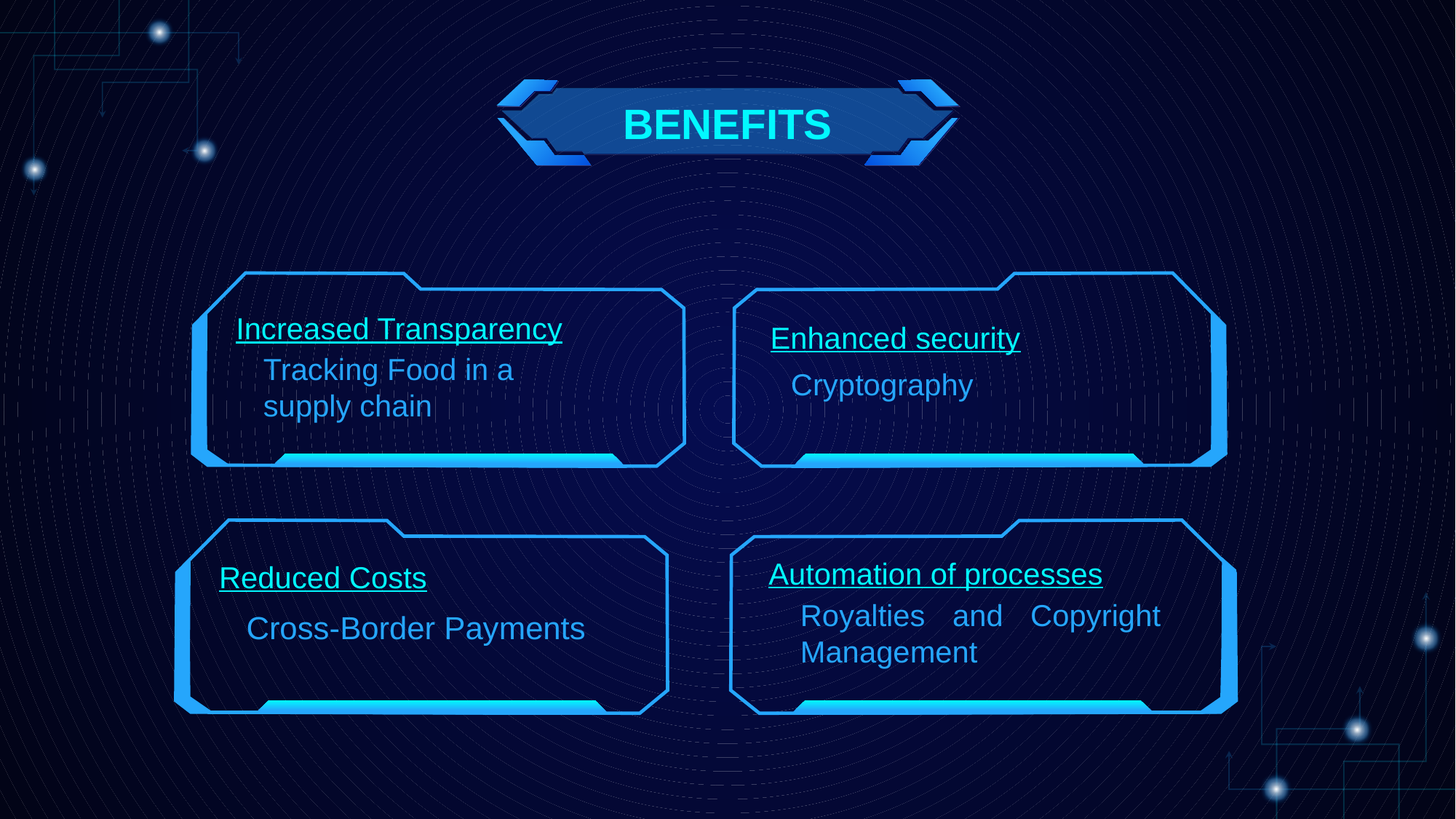

BENEFITS

Increased Transparency
Tracking Food in a supply chain
Enhanced security
Cryptography

Automation of processes
Royalties and Copyright Management
Reduced Costs
Cross-Border Payments